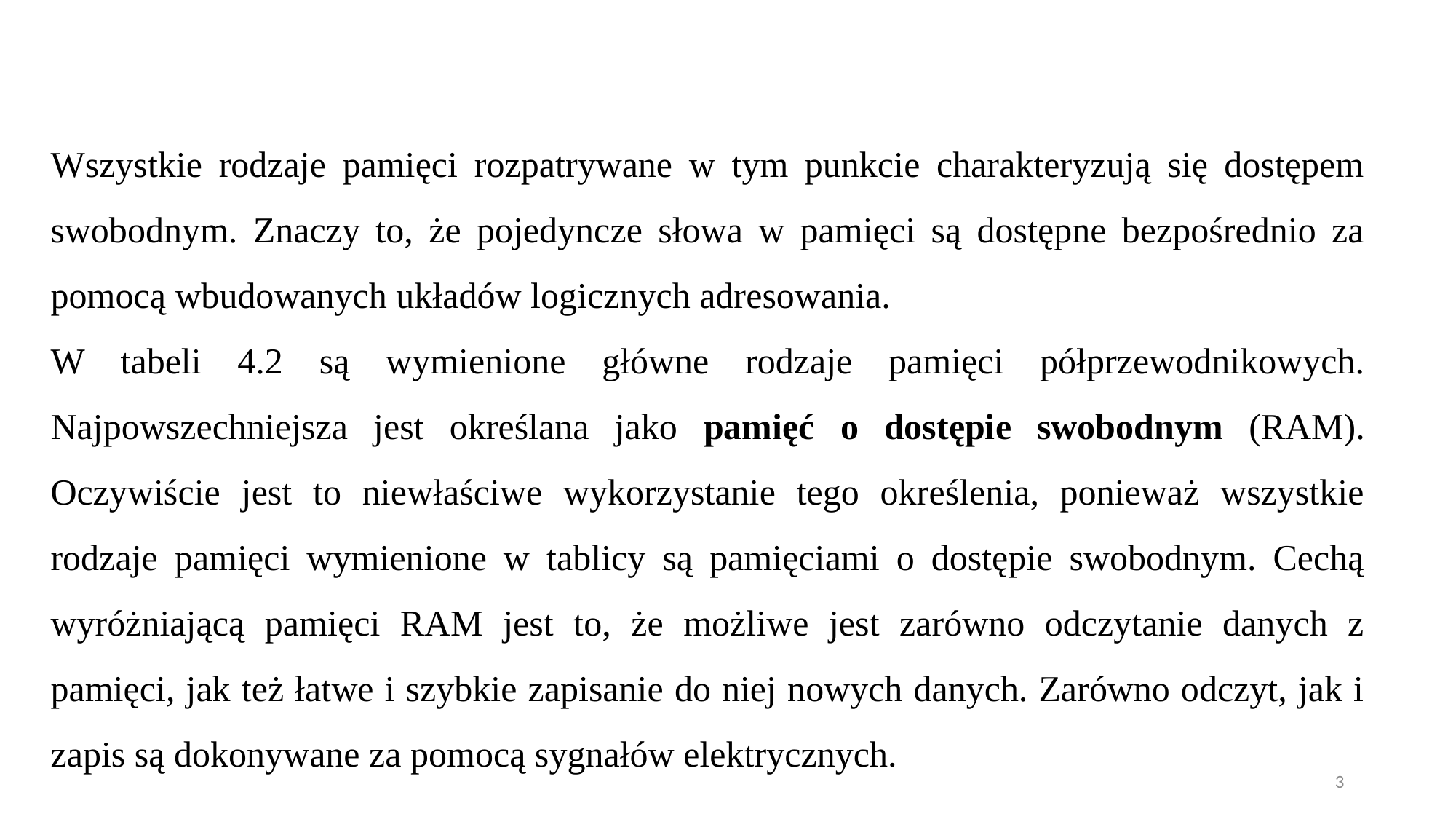

Wszystkie rodzaje pamięci rozpatrywane w tym punkcie charakteryzują się dostępem swobodnym. Znaczy to, że pojedyncze słowa w pamięci są dostępne bezpośrednio za pomocą wbudowanych układów logicznych adresowania.
W tabeli 4.2 są wymienione główne rodzaje pamięci półprzewodnikowych. Najpowszechniejsza jest określana jako pamięć o dostępie swobodnym (RAM). Oczywiście jest to niewłaściwe wykorzystanie tego określenia, ponieważ wszystkie rodzaje pamięci wymienione w tablicy są pamięciami o dostępie swobodnym. Cechą wyróżniającą pamięci RAM jest to, że możliwe jest zarówno odczytanie danych z pamięci, jak też łatwe i szybkie zapisanie do niej nowych danych. Zarówno odczyt, jak i zapis są dokonywane za pomocą sygnałów elektrycznych.
3